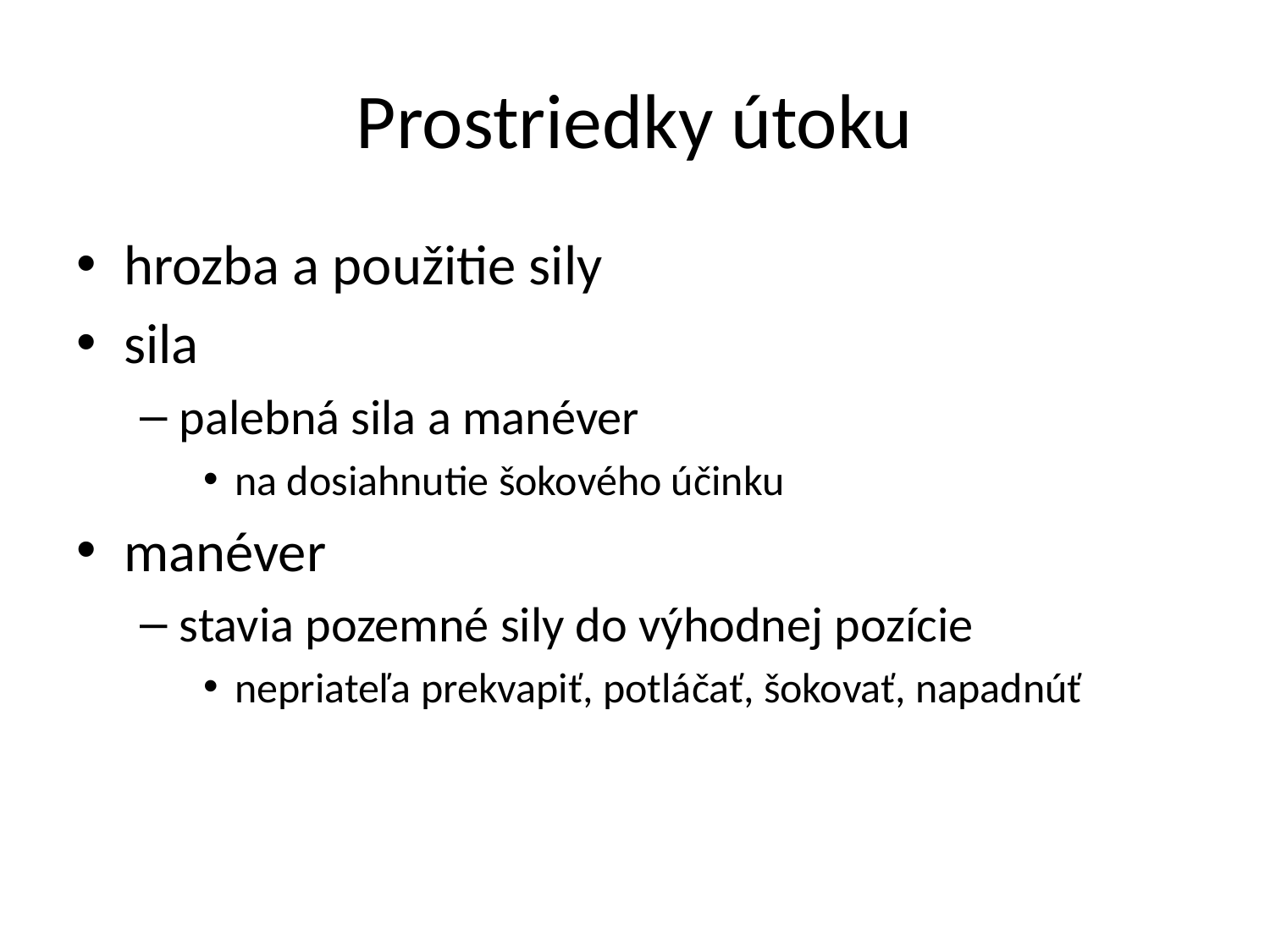

# Prostriedky útoku
hrozba a použitie sily
sila
palebná sila a manéver
na dosiahnutie šokového účinku
manéver
stavia pozemné sily do výhodnej pozície
nepriateľa prekvapiť, potláčať, šokovať, napadnúť